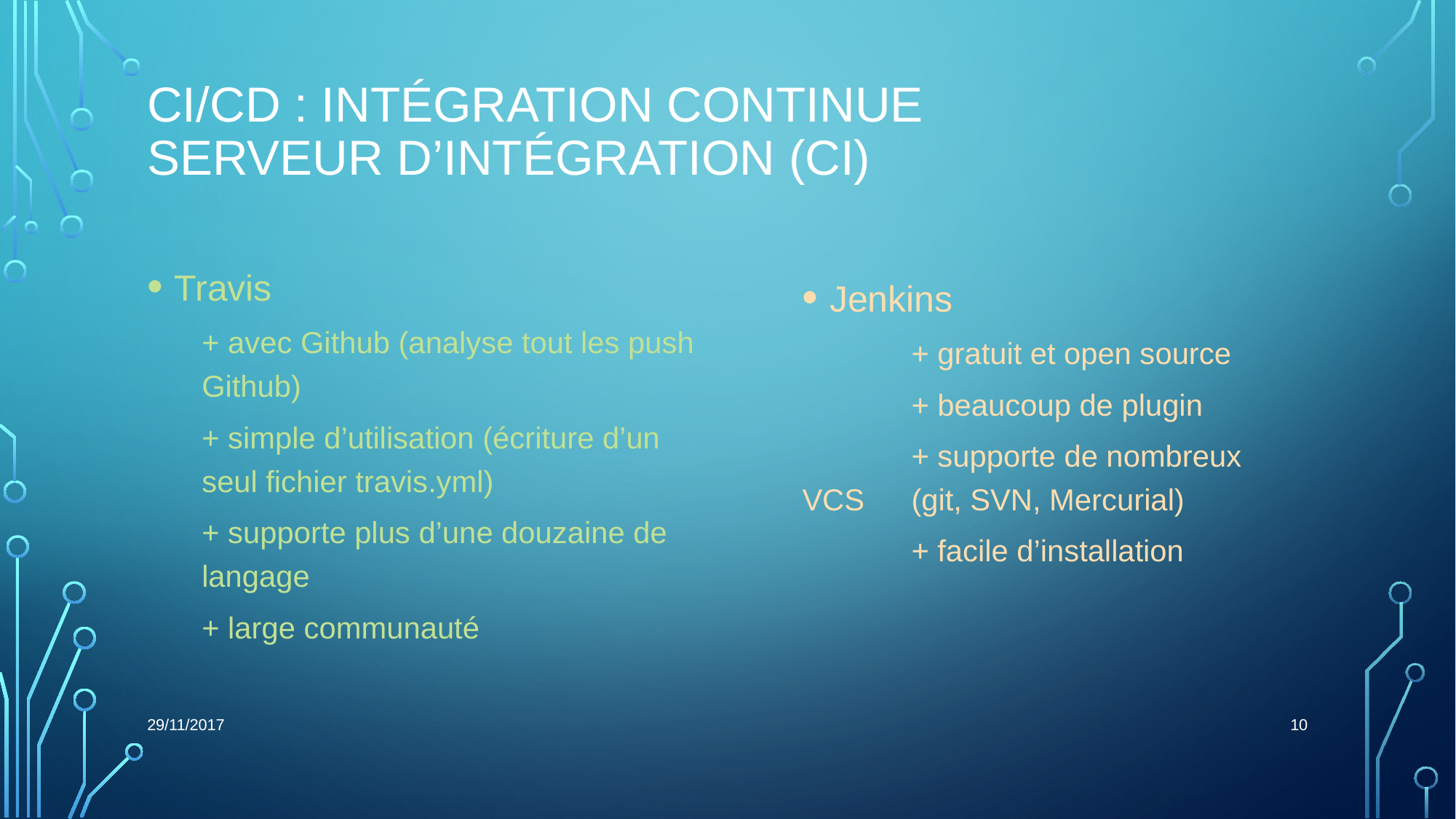

# CI/CD : Intégration continue Serveur d’intégration (CI)
Travis
+ avec Github (analyse tout les push Github)
+ simple d’utilisation (écriture d’un seul fichier travis.yml)
+ supporte plus d’une douzaine de langage
+ large communauté

Jenkins
	+ gratuit et open source
	+ beaucoup de plugin
	+ supporte de nombreux VCS 	(git, SVN, Mercurial)
	+ facile d’installation

10
29/11/2017